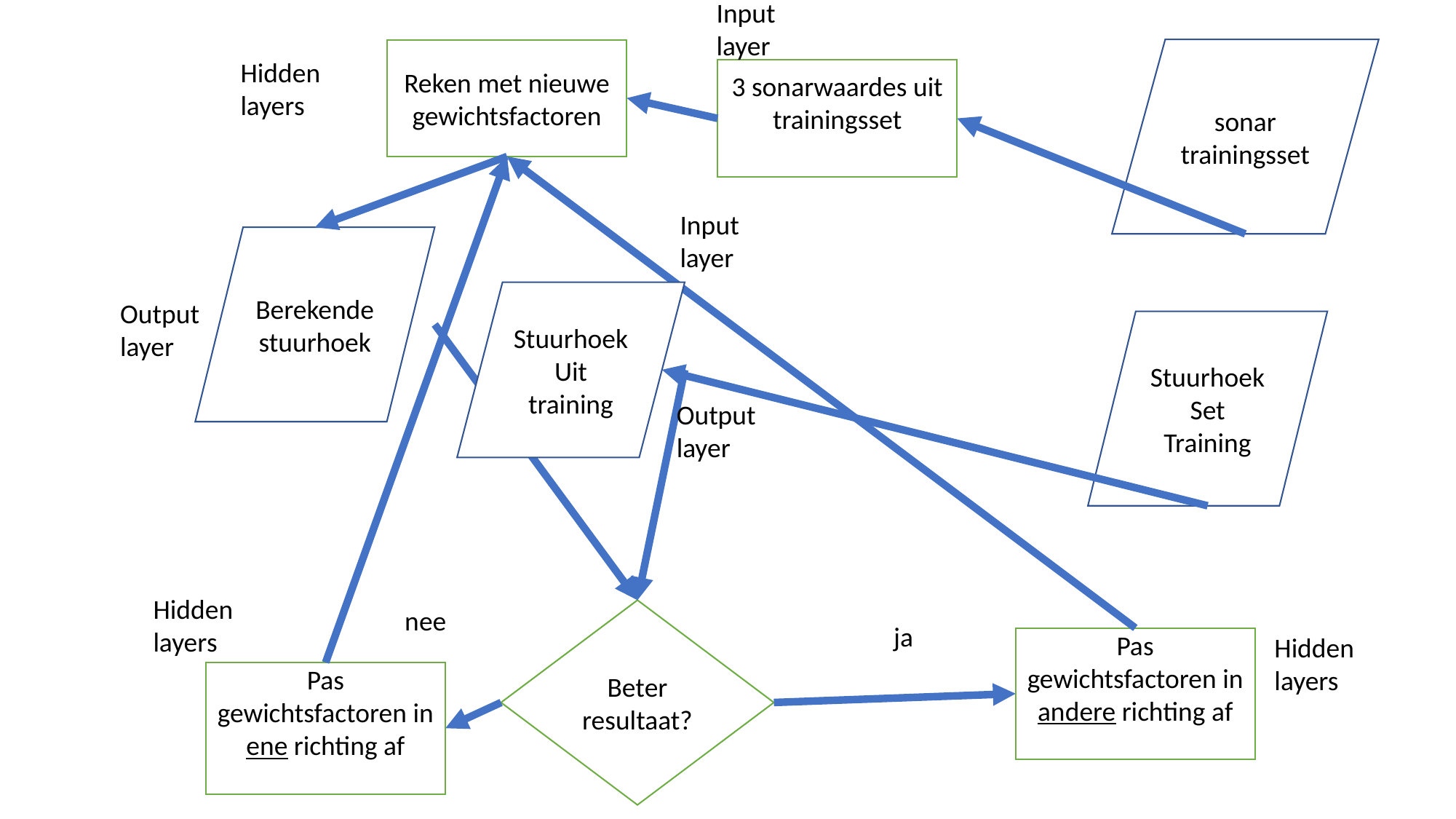

Input
layer
sonar
trainingsset
Reken met nieuwe gewichtsfactoren
Hidden
layers
3 sonarwaardes uit trainingsset

Input
layer
Berekende
stuurhoek
Stuurhoek
Uit training
Output
layer
Stuurhoek
Set Training
Output
layer
Hidden
layers
nee
Beter resultaat?
ja
Hidden
layers
Pas gewichtsfactoren in andere richting af

Pas gewichtsfactoren in ene richting af